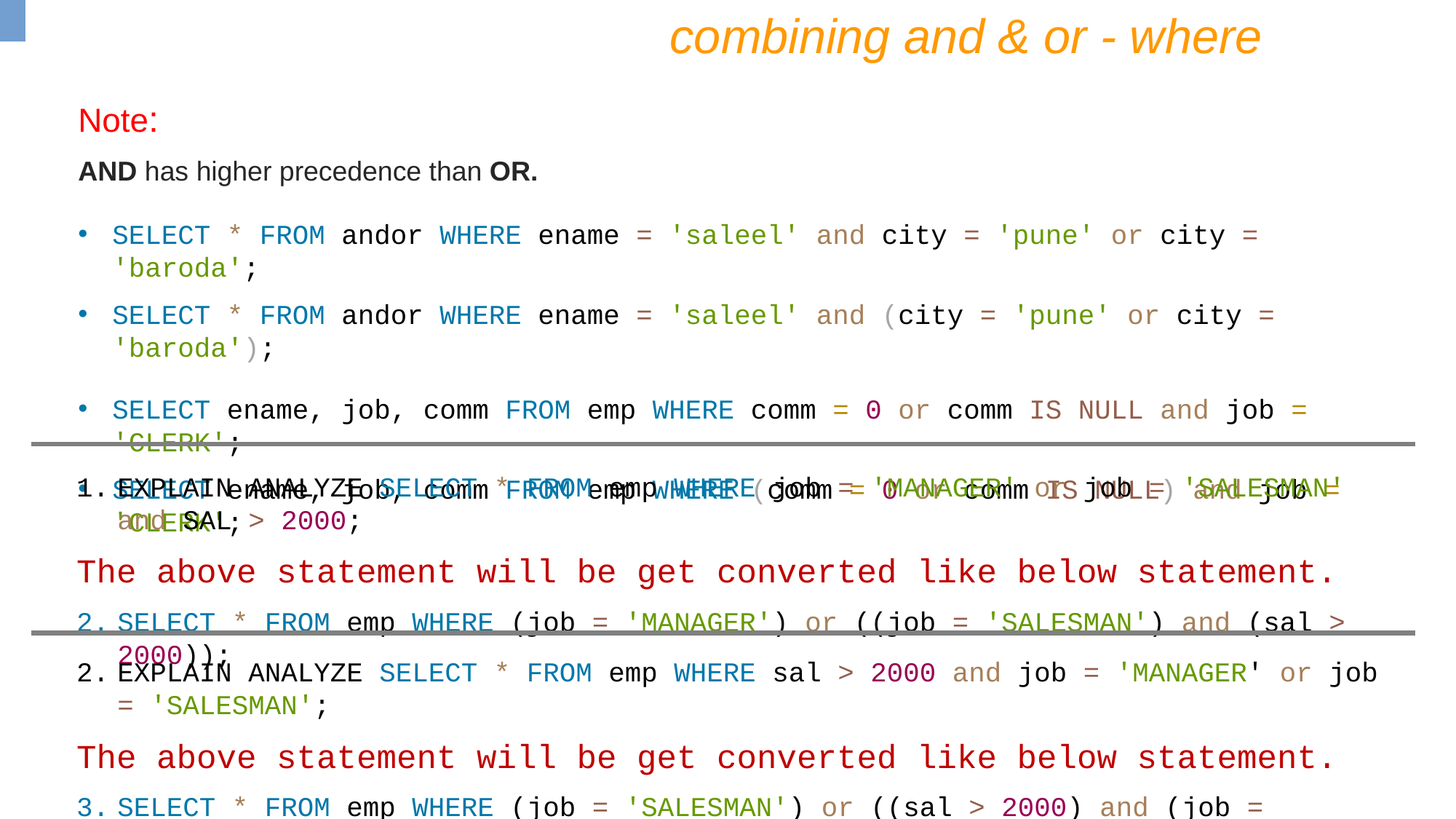

combining and & or - where
Note:

AND has higher precedence than OR.

SELECT * FROM andor WHERE ename = 'saleel' and city = 'pune' or city = 'baroda';

SELECT * FROM andor WHERE ename = 'saleel' and (city = 'pune' or city = 'baroda');

SELECT ename, job, comm FROM emp WHERE comm = 0 or comm IS NULL and job = 'CLERK';

SELECT ename, job, comm FROM emp WHERE (comm = 0 or comm IS NULL) and job = 'CLERK';
EXPLAIN ANALYZE SELECT * FROM emp WHERE job = 'MANAGER' or job = 'SALESMAN' and SAL > 2000;

The above statement will be get converted like below statement.

SELECT * FROM emp WHERE (job = 'MANAGER') or ((job = 'SALESMAN') and (sal > 2000));
EXPLAIN ANALYZE SELECT * FROM emp WHERE sal > 2000 and job = 'MANAGER' or job = 'SALESMAN';

The above statement will be get converted like below statement.

SELECT * FROM emp WHERE (job = 'SALESMAN') or ((sal > 2000) and (job = 'MANAGER'));